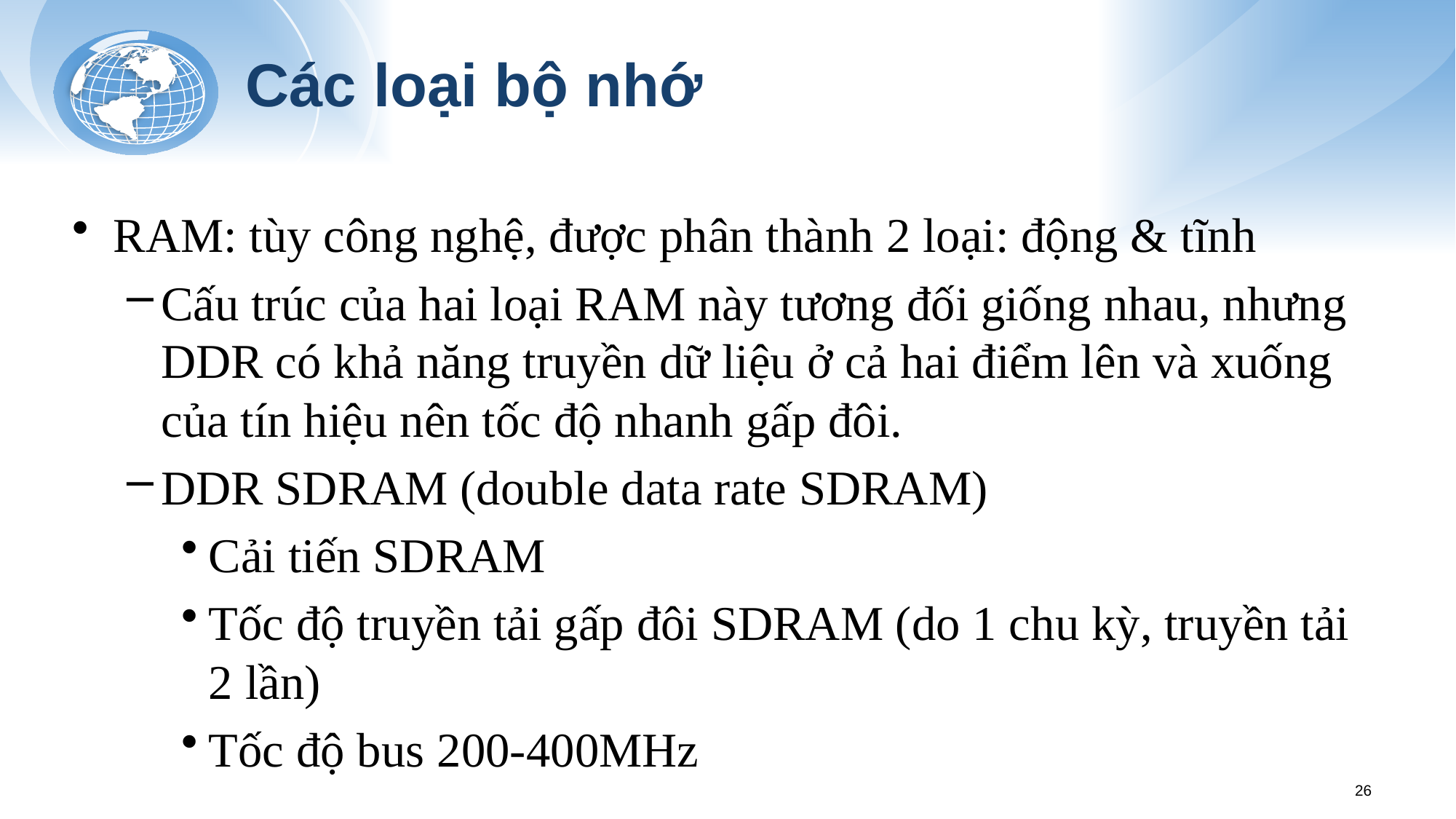

# Các loại bộ nhớ
RAM: tùy công nghệ, được phân thành 2 loại: động & tĩnh
Cấu trúc của hai loại RAM này tương đối giống nhau, nhưng DDR có khả năng truyền dữ liệu ở cả hai điểm lên và xuống của tín hiệu nên tốc độ nhanh gấp đôi.
DDR SDRAM (double data rate SDRAM)
Cải tiến SDRAM
Tốc độ truyền tải gấp đôi SDRAM (do 1 chu kỳ, truyền tải 2 lần)
Tốc độ bus 200-400MHz
26